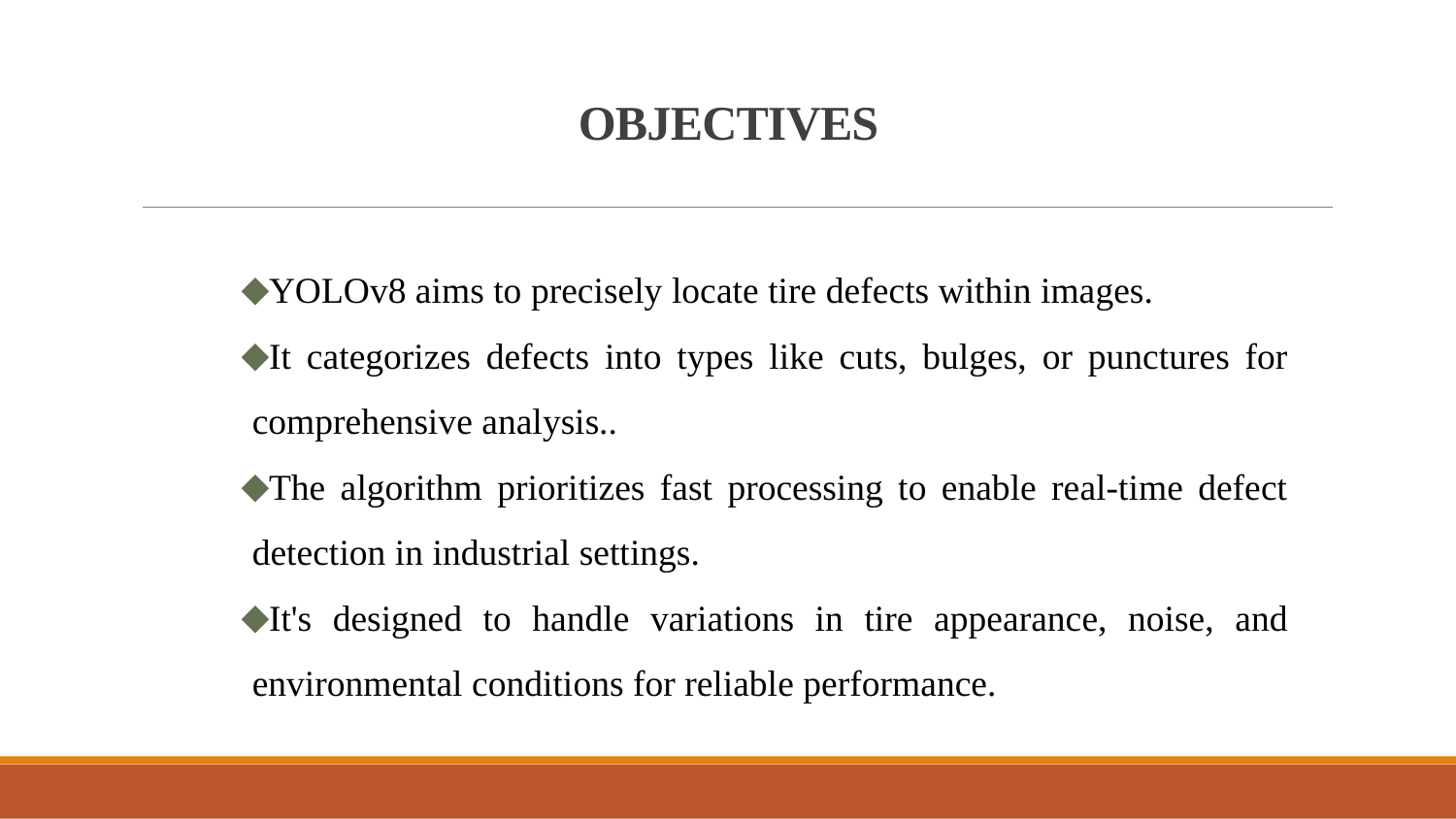

# OBJECTIVES
YOLOv8 aims to precisely locate tire defects within images.
It categorizes defects into types like cuts, bulges, or punctures for comprehensive analysis..
The algorithm prioritizes fast processing to enable real-time defect detection in industrial settings.
It's designed to handle variations in tire appearance, noise, and environmental conditions for reliable performance.